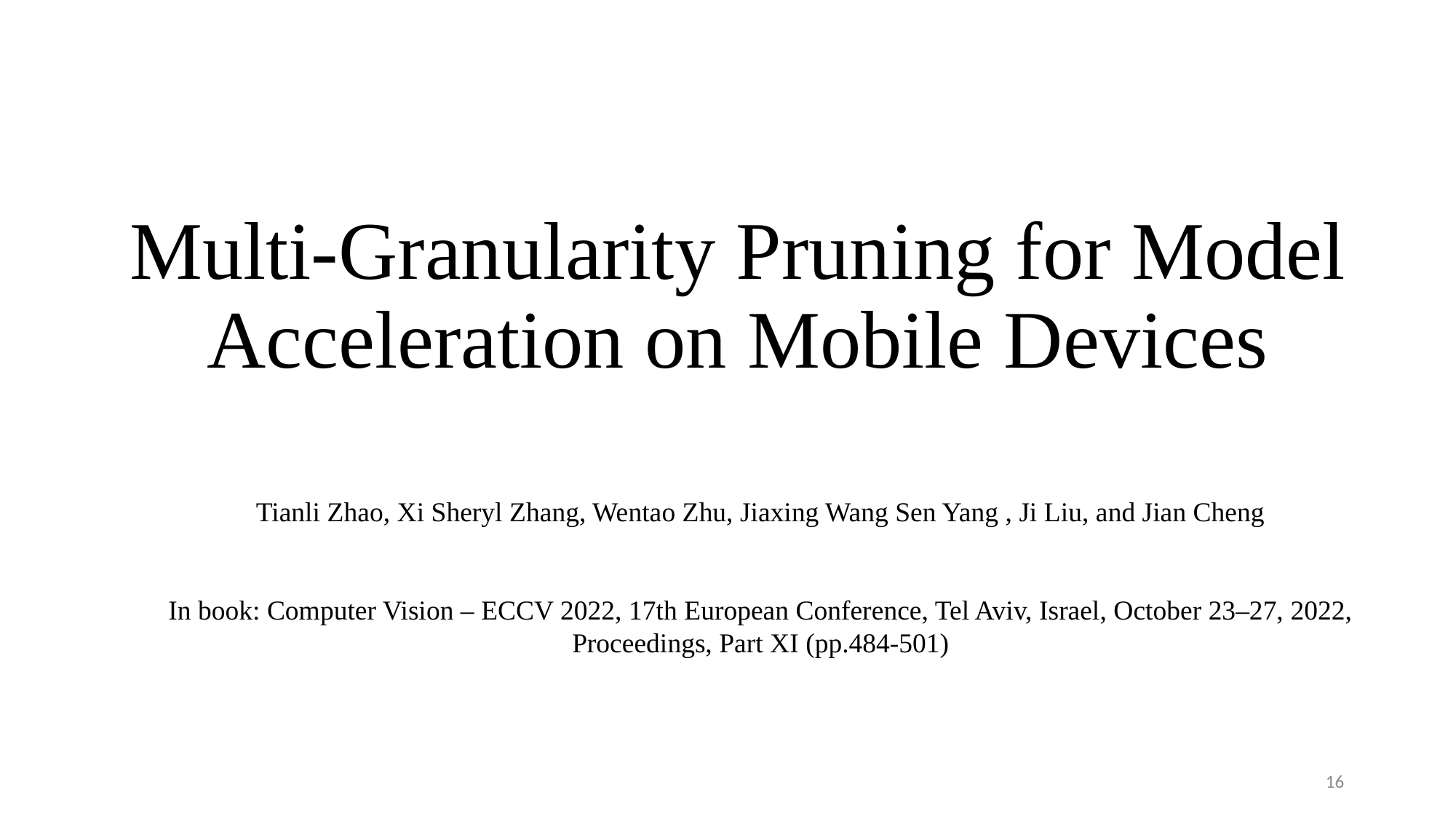

# Multi-Granularity Pruning for Model Acceleration on Mobile Devices
Tianli Zhao, Xi Sheryl Zhang, Wentao Zhu, Jiaxing Wang Sen Yang , Ji Liu, and Jian Cheng

In book: Computer Vision – ECCV 2022, 17th European Conference, Tel Aviv, Israel, October 23–27, 2022, Proceedings, Part XI (pp.484-501)

16